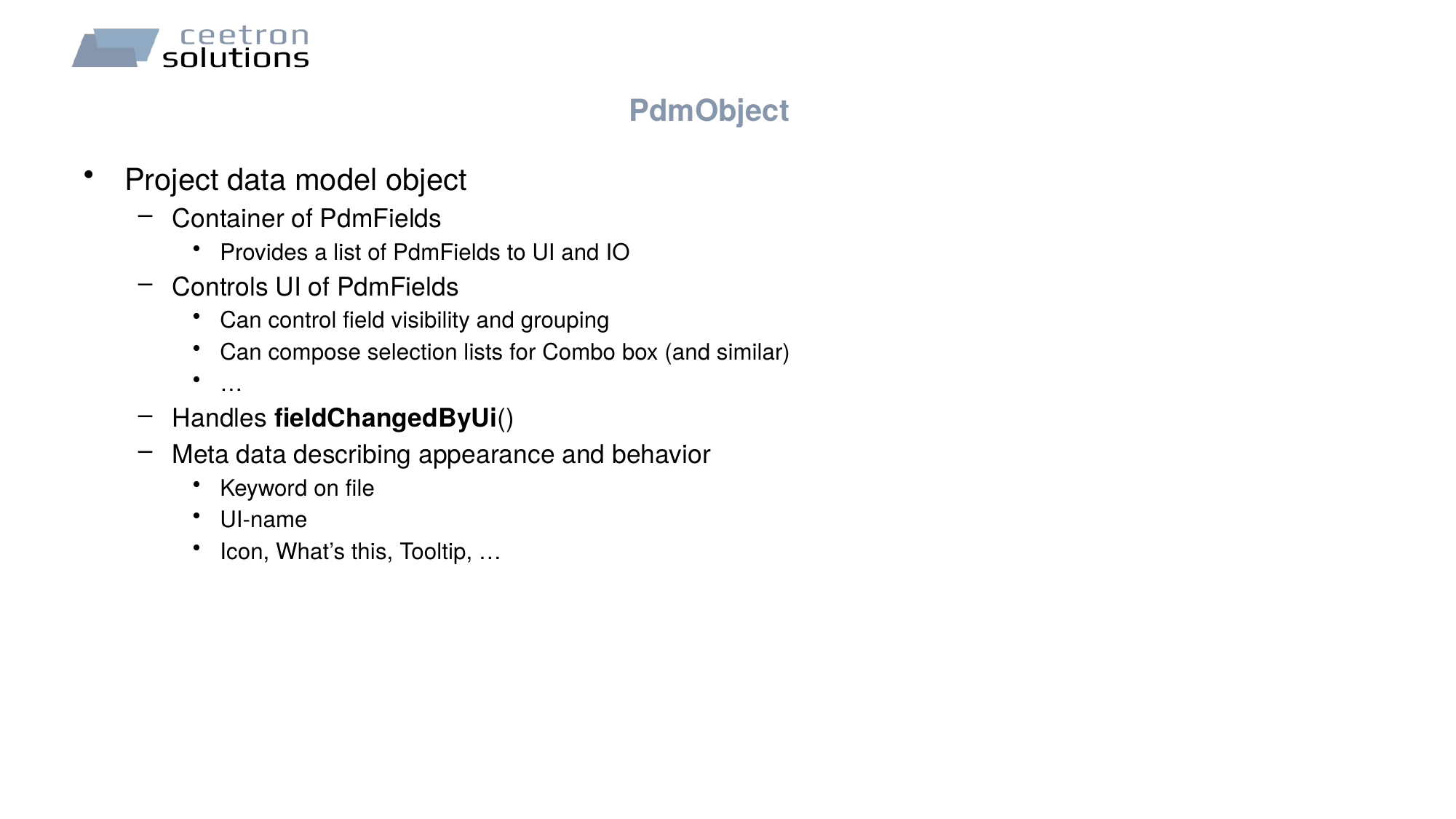

# PdmObject
Project data model object
Container of PdmFields
Provides a list of PdmFields to UI and IO
Controls UI of PdmFields
Can control field visibility and grouping
Can compose selection lists for Combo box (and similar)
…
Handles fieldChangedByUi()
Meta data describing appearance and behavior
Keyword on file
UI-name
Icon, What’s this, Tooltip, …